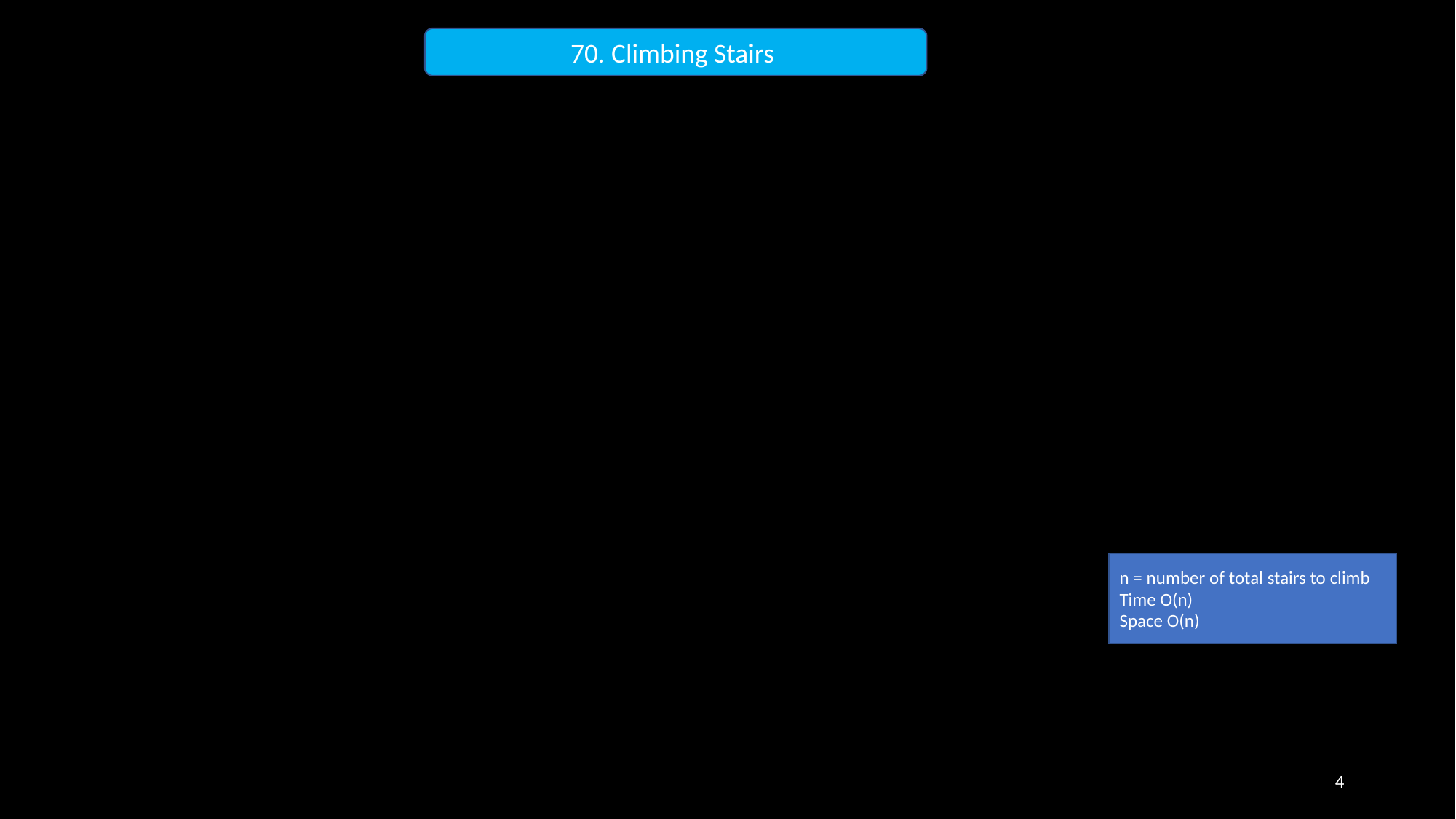

70. Climbing Stairs
n = number of total stairs to climb
Time O(n)
Space O(n)
4